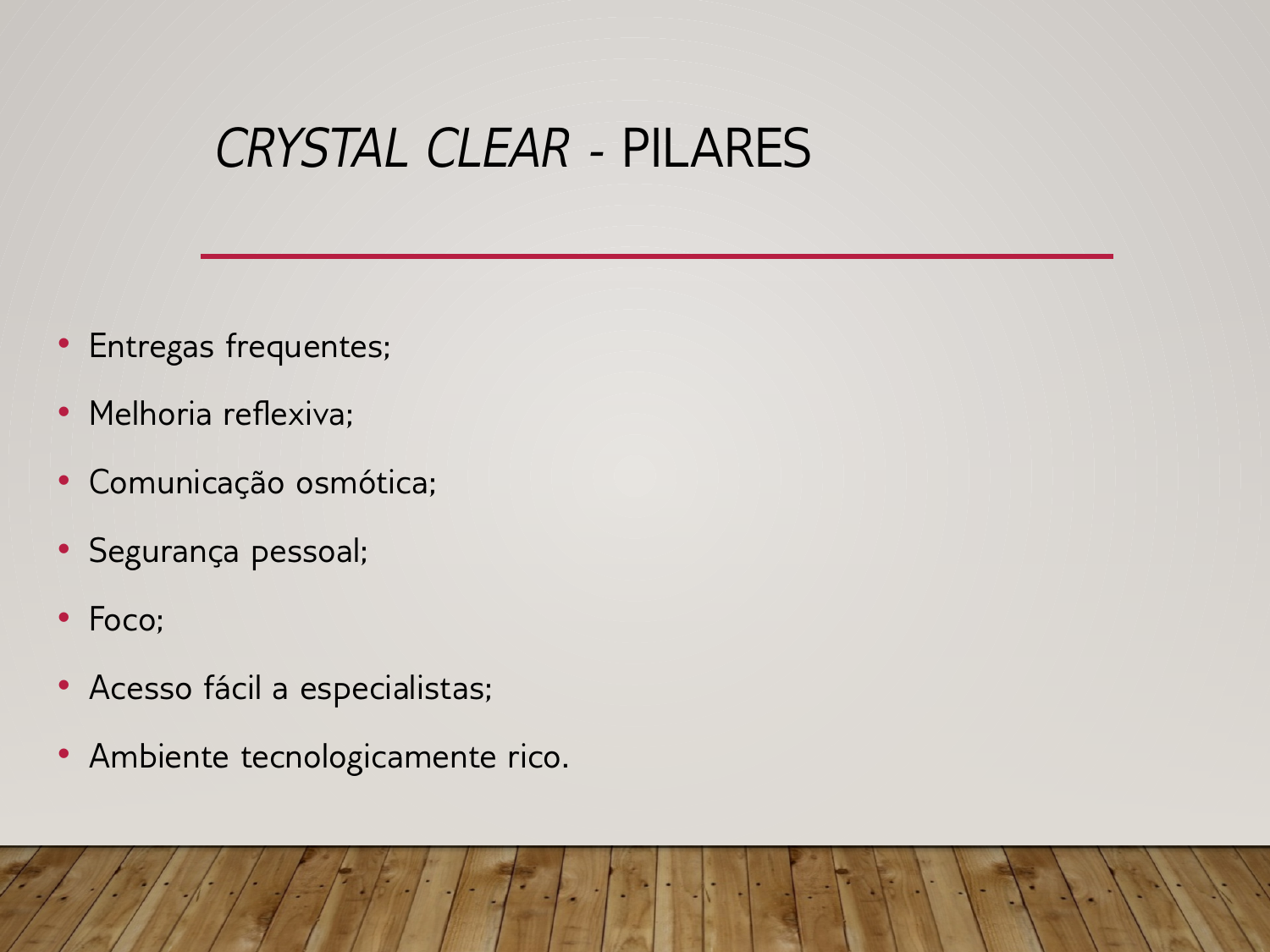

# Crystal Clear - Pilares
Entregas frequentes;
Melhoria reflexiva;
Comunicação osmótica;
Segurança pessoal;
Foco;
Acesso fácil a especialistas;
Ambiente tecnologicamente rico.